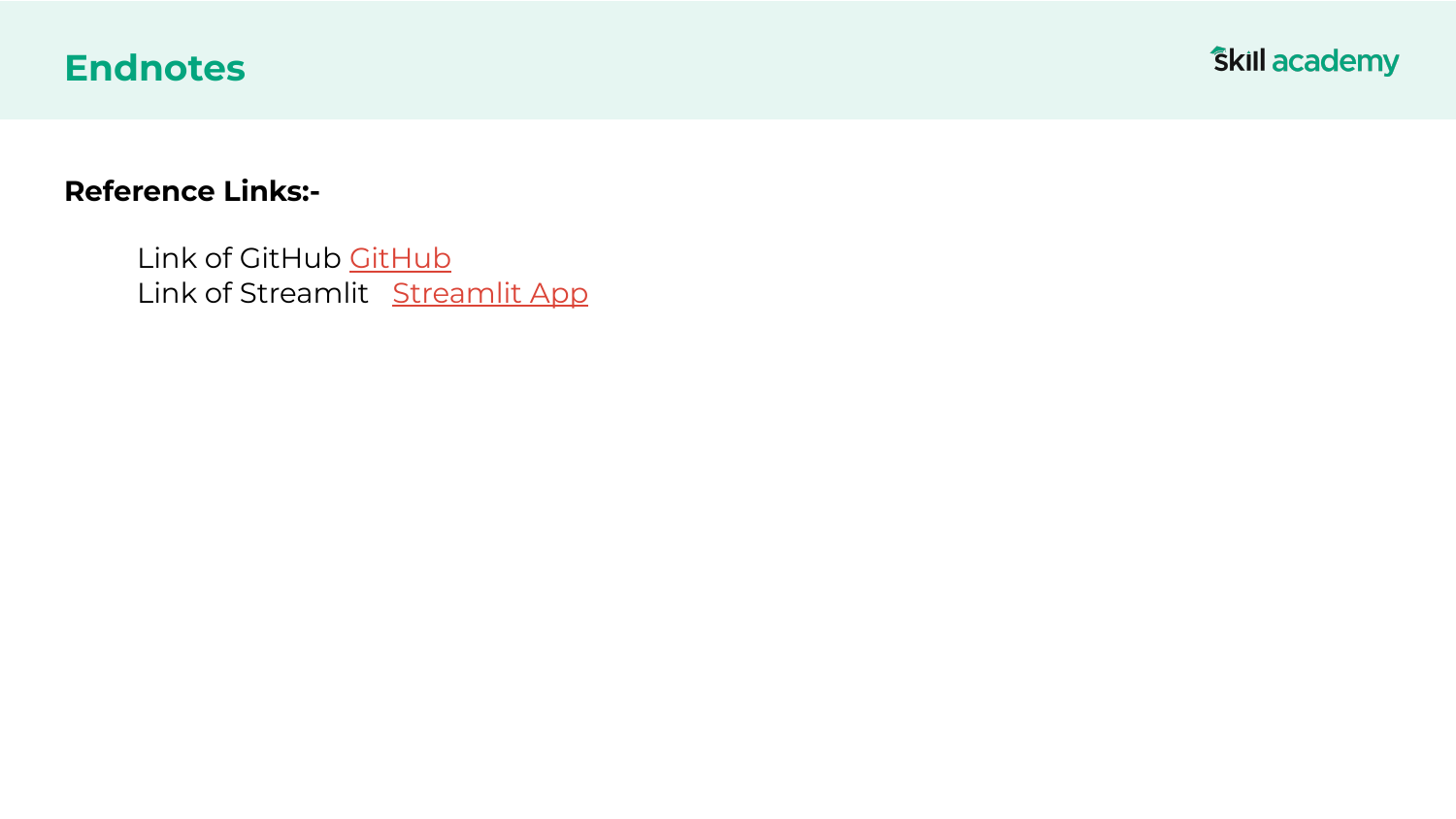

# Endnotes
Reference Links:-

Link of GitHub GitHub
Link of Streamlit   Streamlit App